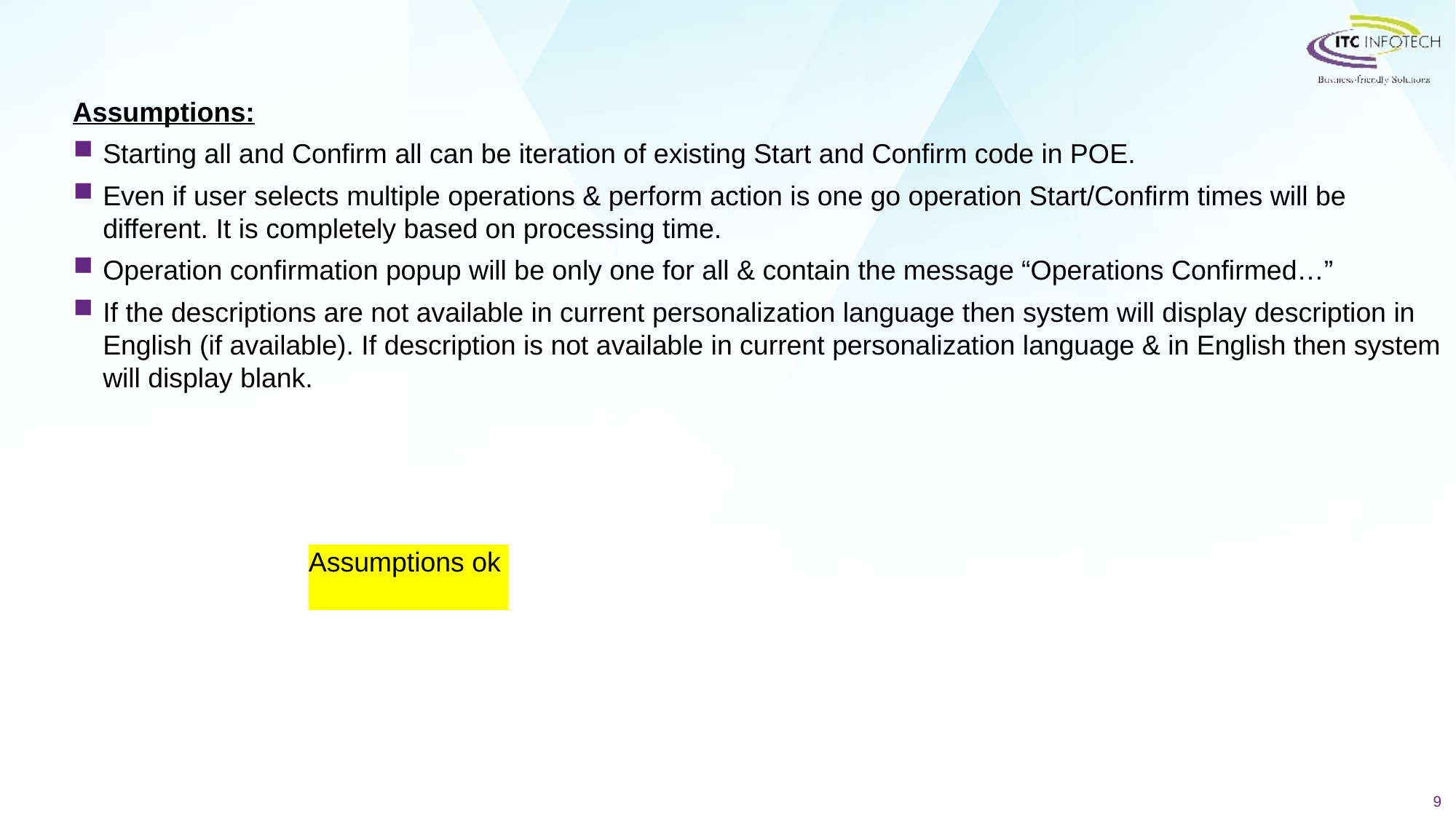

Assumptions:
Starting all and Confirm all can be iteration of existing Start and Confirm code in POE.
Even if user selects multiple operations & perform action is one go operation Start/Confirm times will be different. It is completely based on processing time.
Operation confirmation popup will be only one for all & contain the message “Operations Confirmed…”
If the descriptions are not available in current personalization language then system will display description in English (if available). If description is not available in current personalization language & in English then system will display blank.

Assumptions ok

9